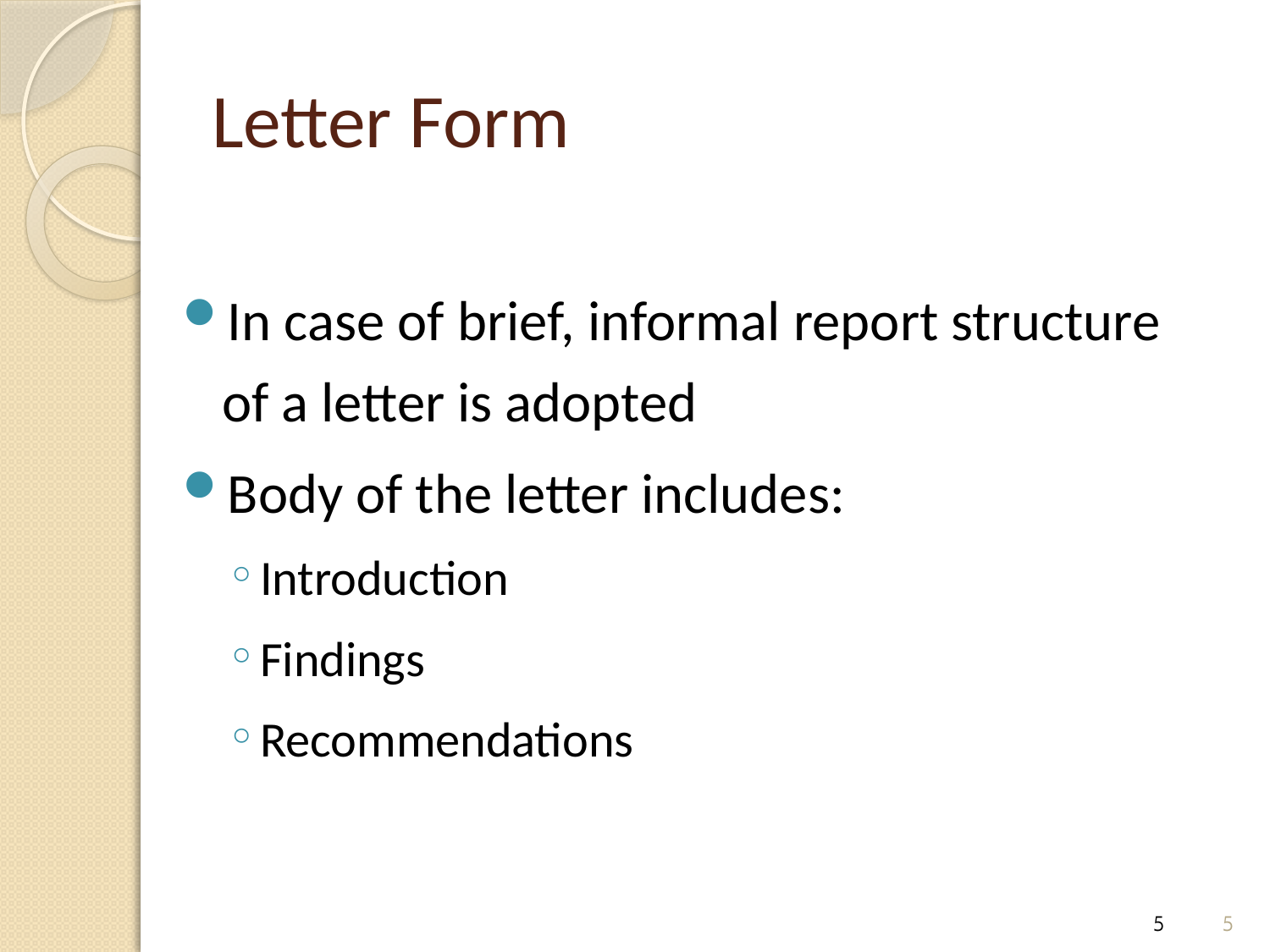

# Letter Form
In case of brief, informal report structure of a letter is adopted
Body of the letter includes:
Introduction
Findings
Recommendations
5
5